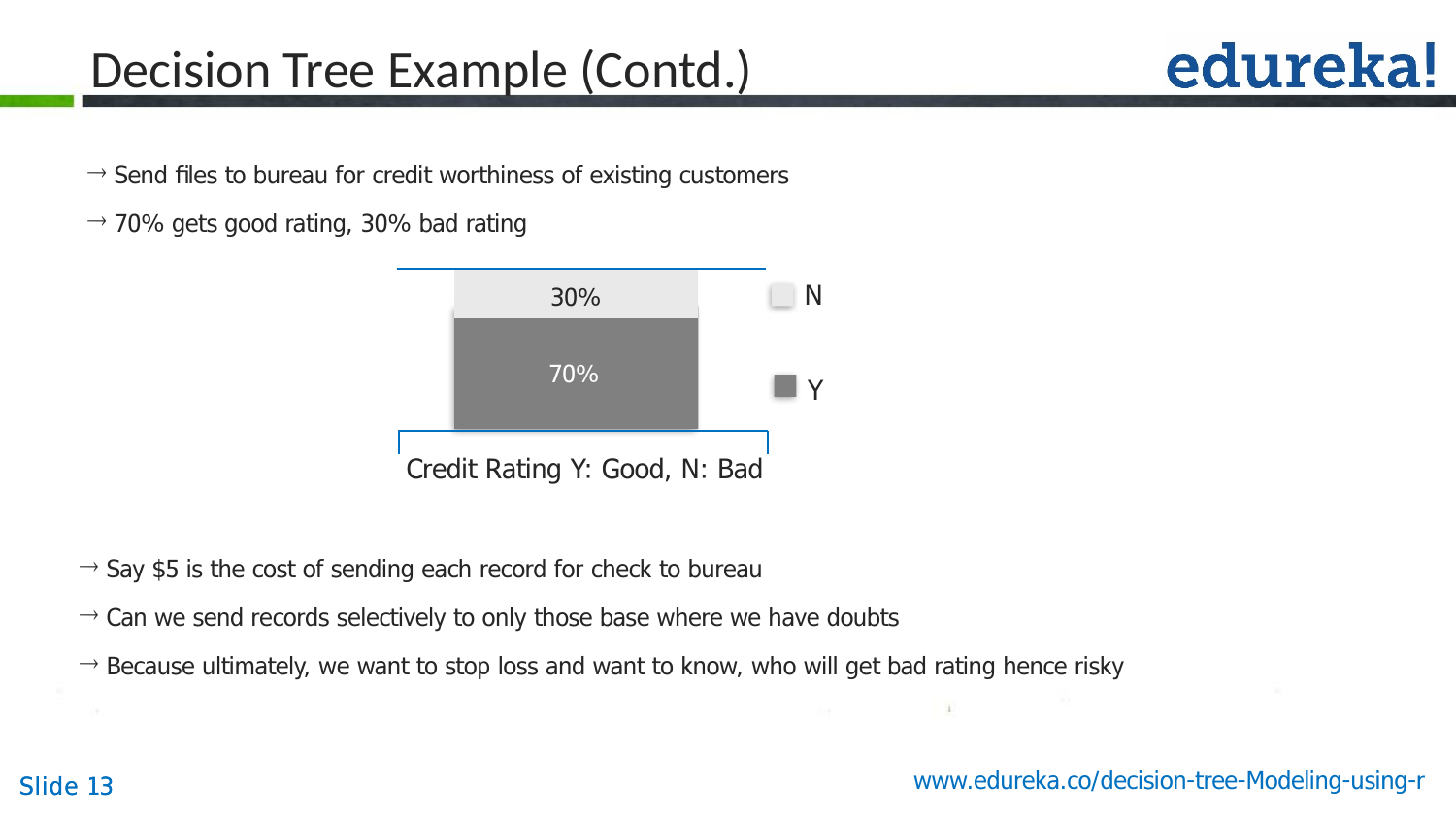

# Decision Tree Example (Contd.)
Send files to bureau for credit worthiness of existing customers
70% gets good rating, 30% bad rating

N
30%

70%
Y

Credit Rating Y: Good, N: Bad
Say $5 is the cost of sending each record for check to bureau
Can we send records selectively to only those base where we have doubts
Because ultimately, we want to stop loss and want to know, who will get bad rating hence risky